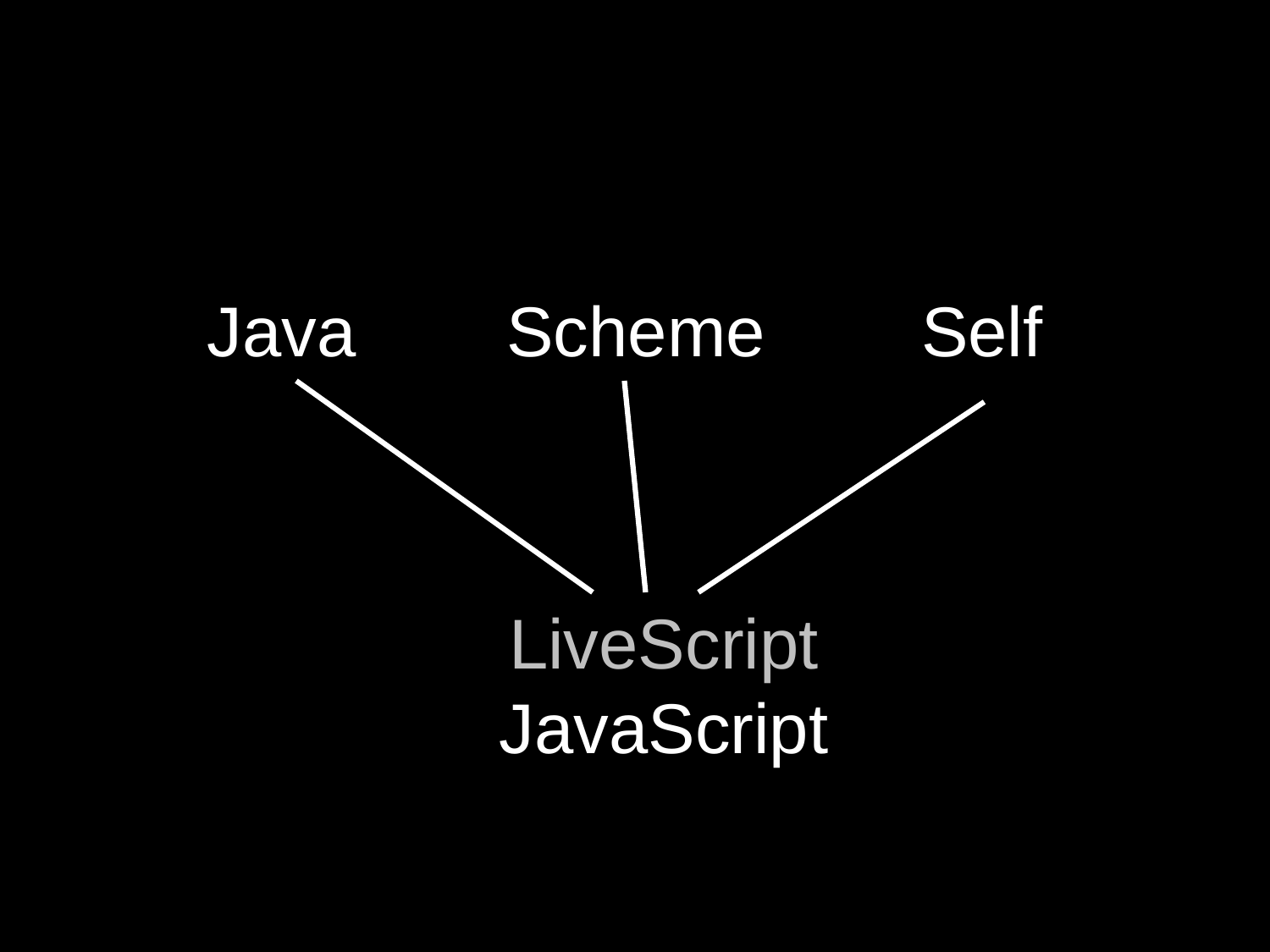

Java
Scheme
Self

LiveScript
JavaScript
JScript
ECMAScript